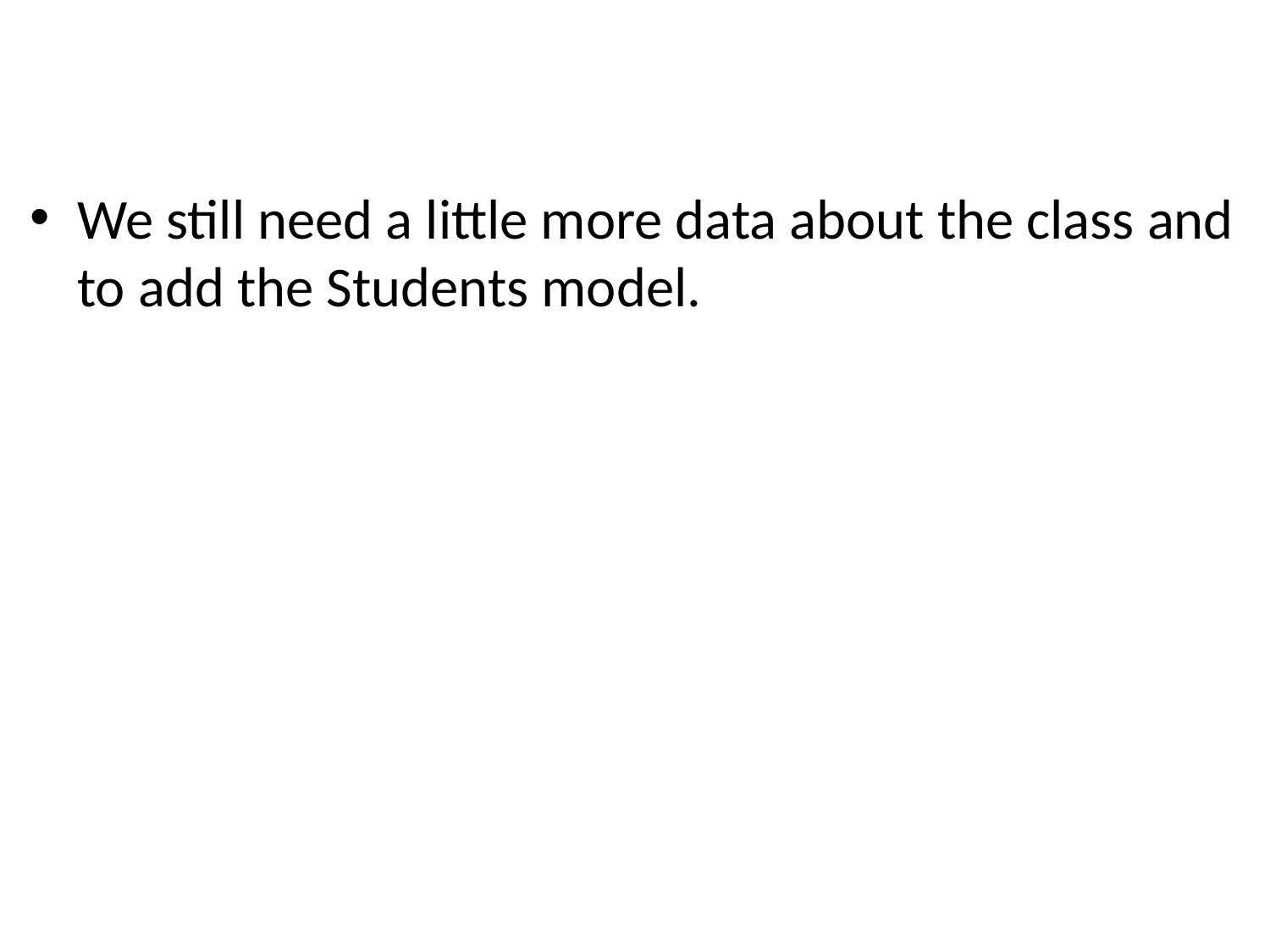

# Make better models
We still need a little more data about the class and to add the Students model.